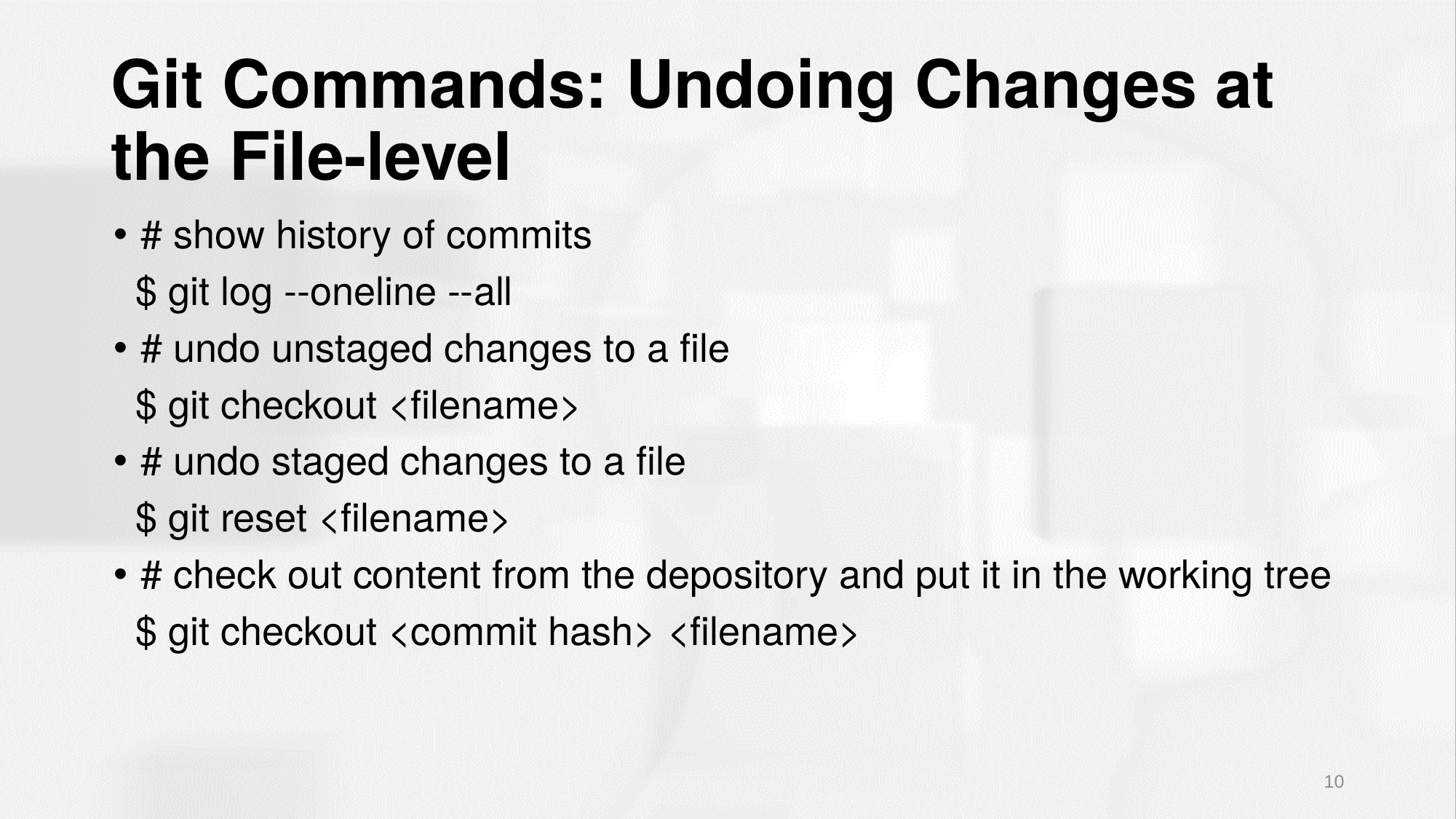

# Git Commands: Undoing Changes at the File-level
# show history of commits
  $ git log --oneline --all
# undo unstaged changes to a file
  $ git checkout <filename>
# undo staged changes to a file
  $ git reset <filename>
# check out content from the depository and put it in the working tree
  $ git checkout <commit hash> <filename>

10